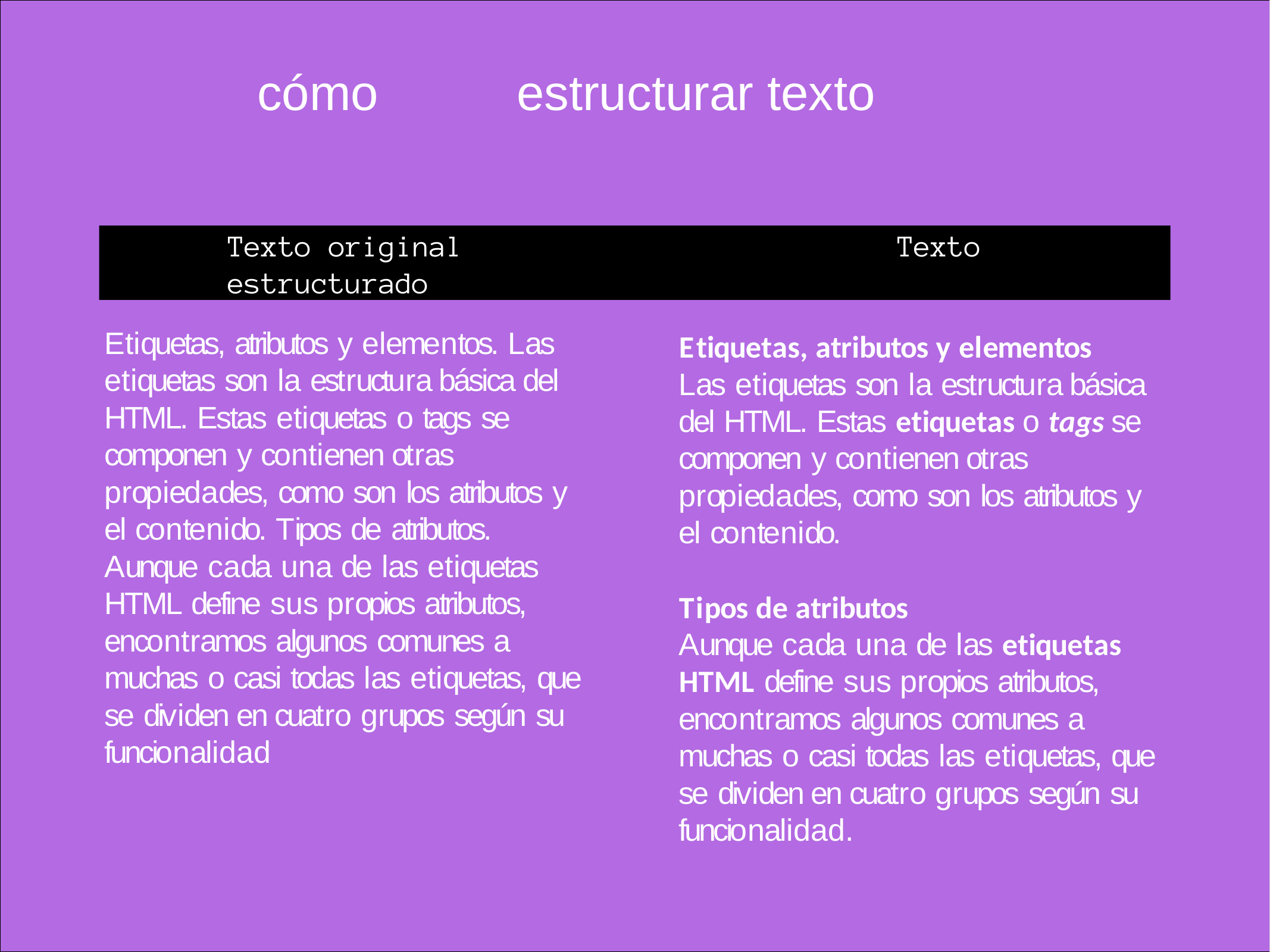

cómo	estructurar texto
Texto original	Texto estructurado
Etiquetas, atributos y elementos. Las etiquetas son la estructura básica del HTML. Estas etiquetas o tags se componen y contienen otras propiedades, como son los atributos y el contenido. Tipos de atributos.
Aunque cada una de las etiquetas HTML define sus propios atributos, encontramos algunos comunes a muchas o casi todas las etiquetas, que se dividen en cuatro grupos según su funcionalidad
Etiquetas, atributos y elementos
Las etiquetas son la estructura básica del HTML. Estas etiquetas o tags se componen y contienen otras propiedades, como son los atributos y el contenido.
Tipos de atributos
Aunque cada una de las etiquetas HTML define sus propios atributos, encontramos algunos comunes a muchas o casi todas las etiquetas, que se dividen en cuatro grupos según su funcionalidad.